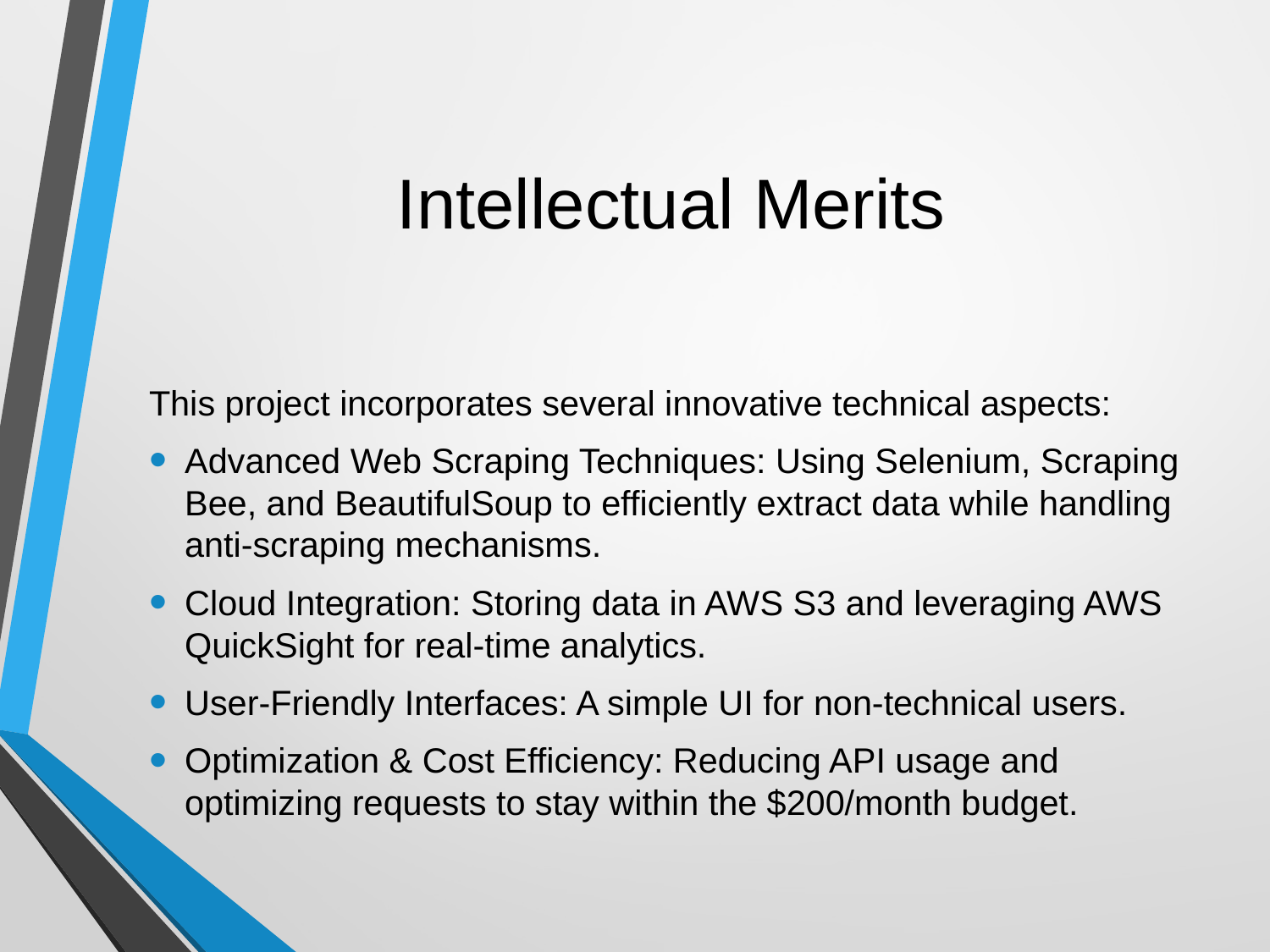

# Intellectual Merits
This project incorporates several innovative technical aspects:
Advanced Web Scraping Techniques: Using Selenium, Scraping Bee, and BeautifulSoup to efficiently extract data while handling anti-scraping mechanisms.
Cloud Integration: Storing data in AWS S3 and leveraging AWS QuickSight for real-time analytics.
User-Friendly Interfaces: A simple UI for non-technical users.
Optimization & Cost Efficiency: Reducing API usage and optimizing requests to stay within the $200/month budget.